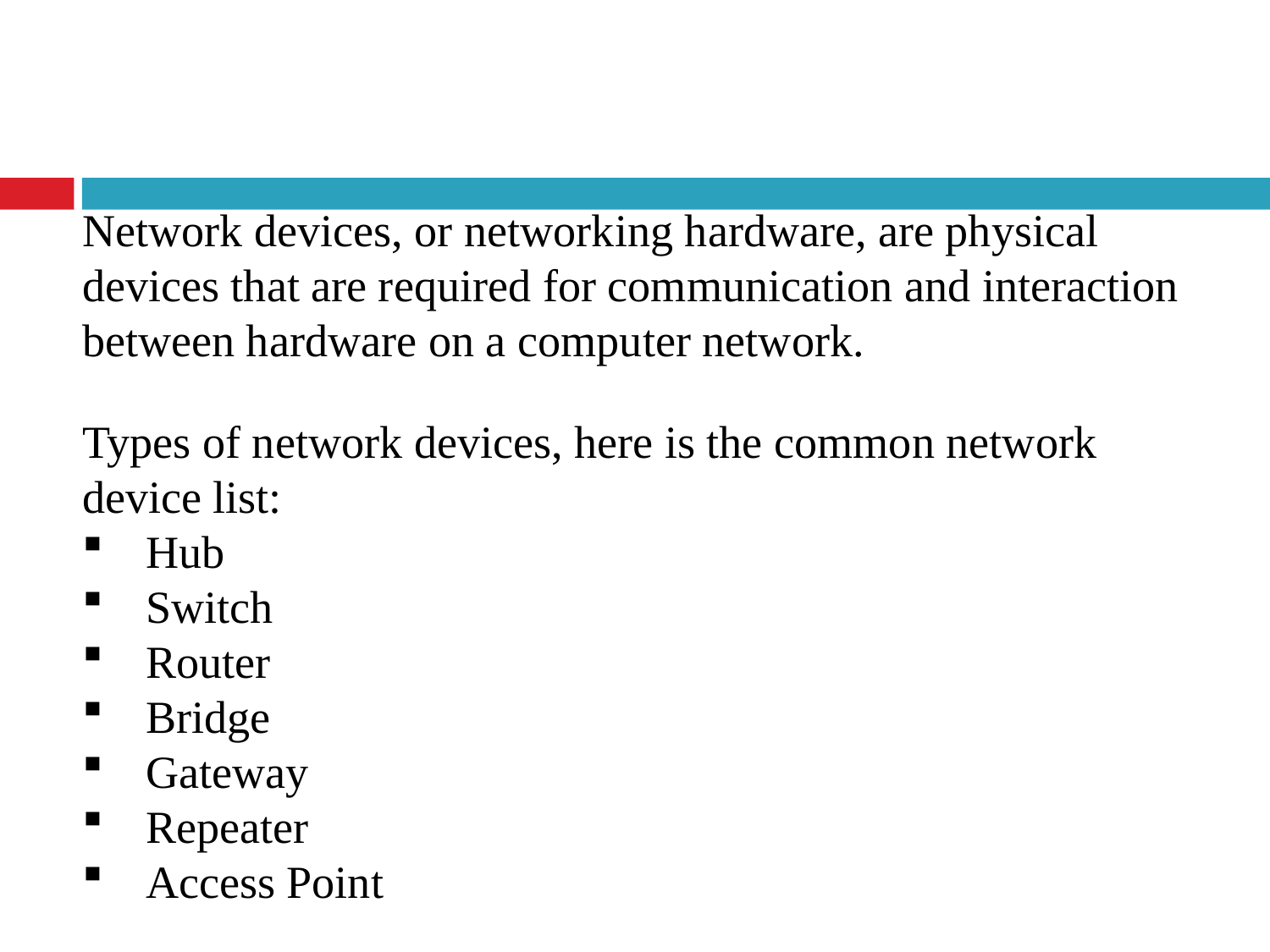

Network devices, or networking hardware, are physical devices that are required for communication and interaction between hardware on a computer network.

Types of network devices, here is the common network device list:
Hub
Switch
Router
Bridge
Gateway
Repeater
Access Point